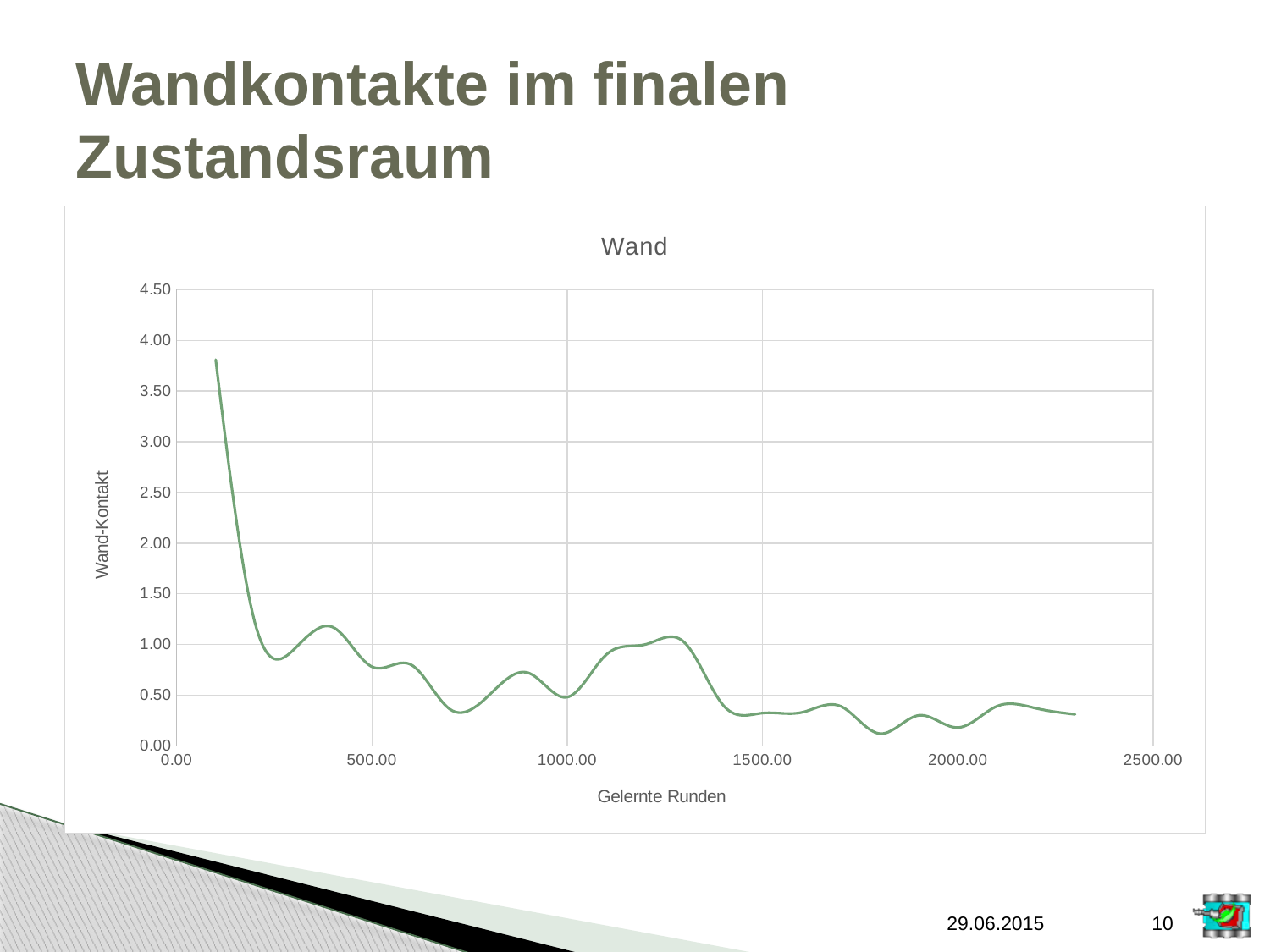

# Wandkontakte im finalen Zustandsraum

### Chart:

| Category | Wand |
|---|---|
29.06.2015
10